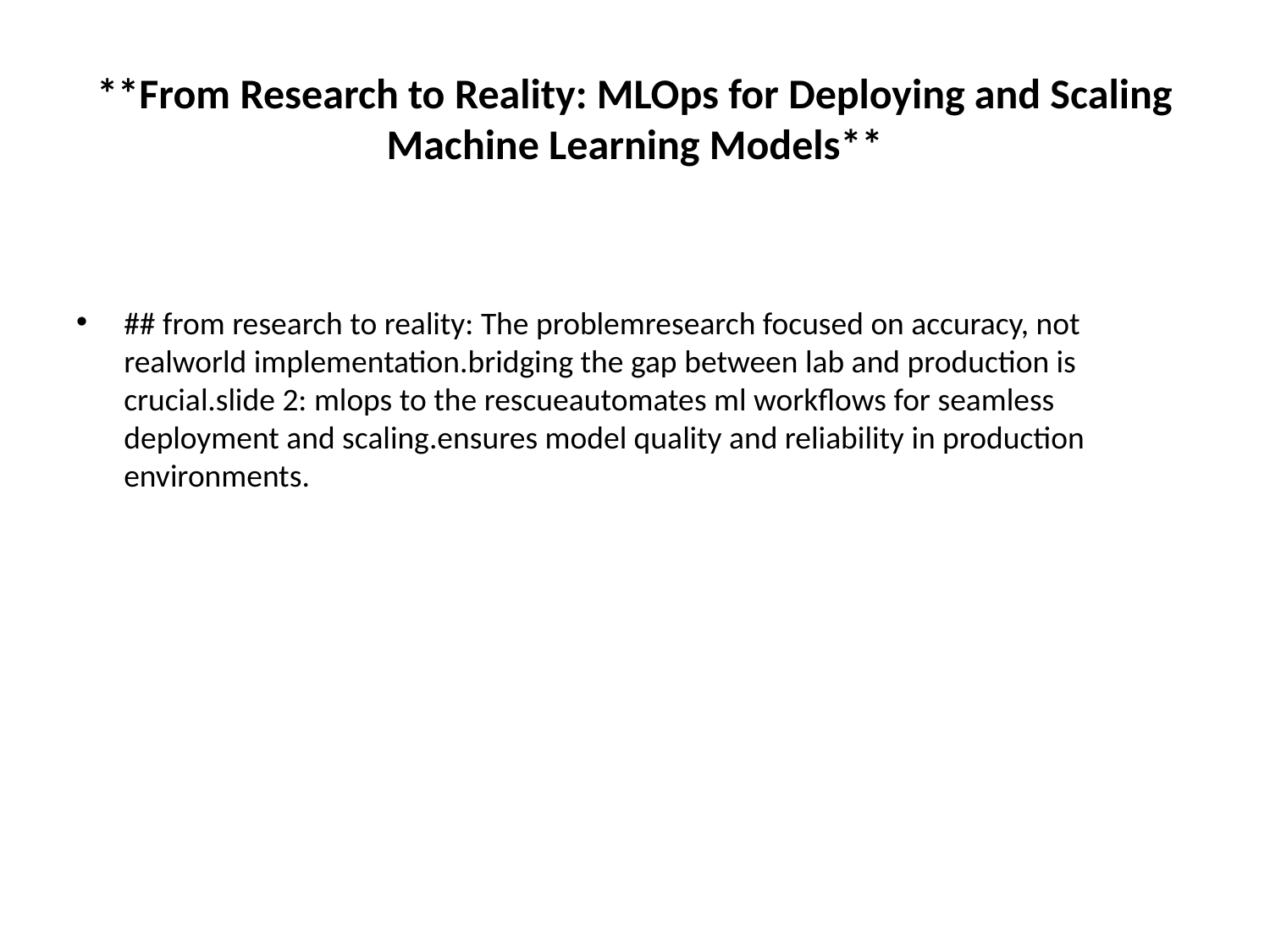

# **From Research to Reality: MLOps for Deploying and Scaling Machine Learning Models**

## from research to reality: The problemresearch focused on accuracy, not realworld implementation.bridging the gap between lab and production is crucial.slide 2: mlops to the rescueautomates ml workflows for seamless deployment and scaling.ensures model quality and reliability in production environments.